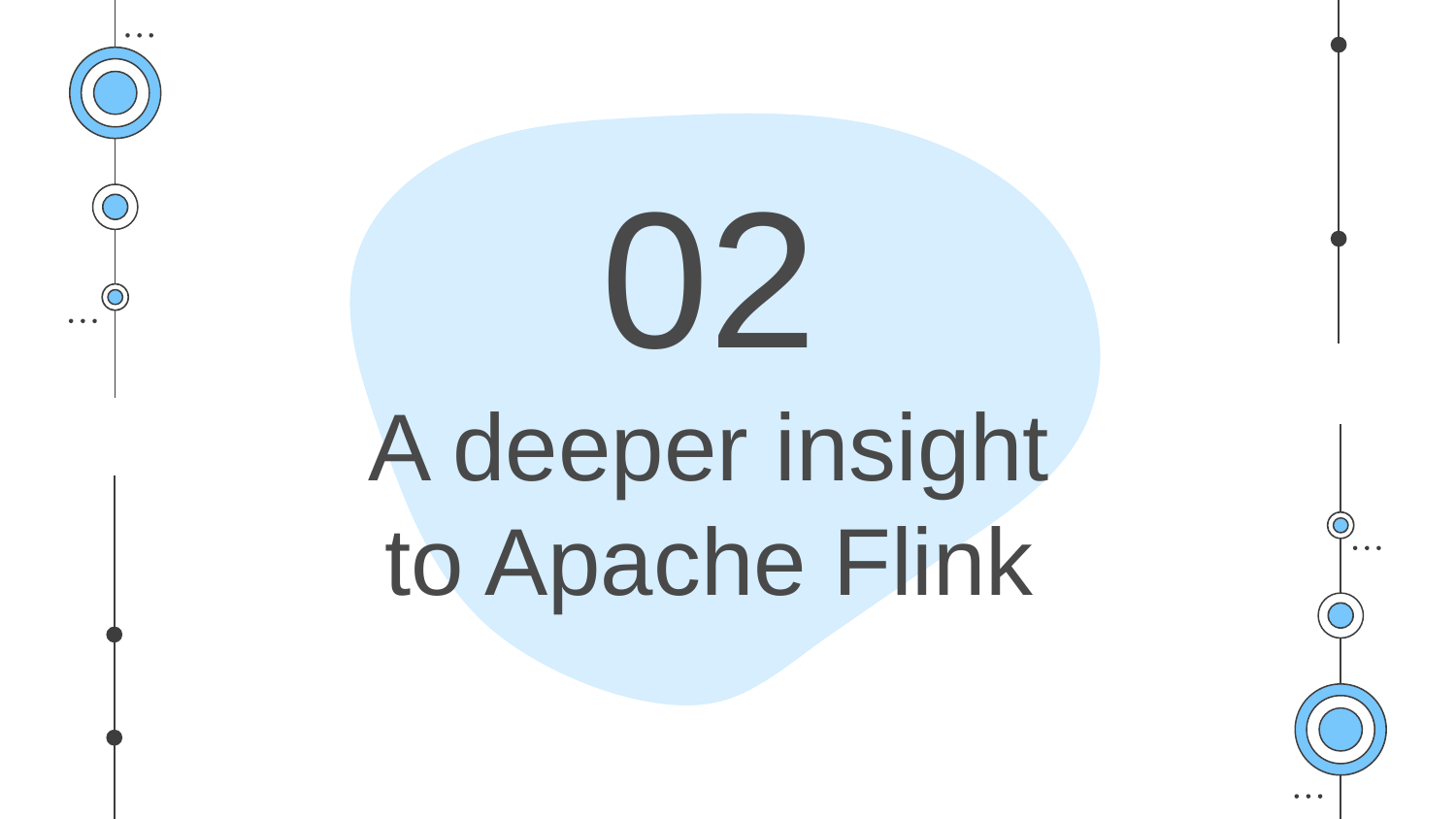

02
# A deeper insight to Apache Flink